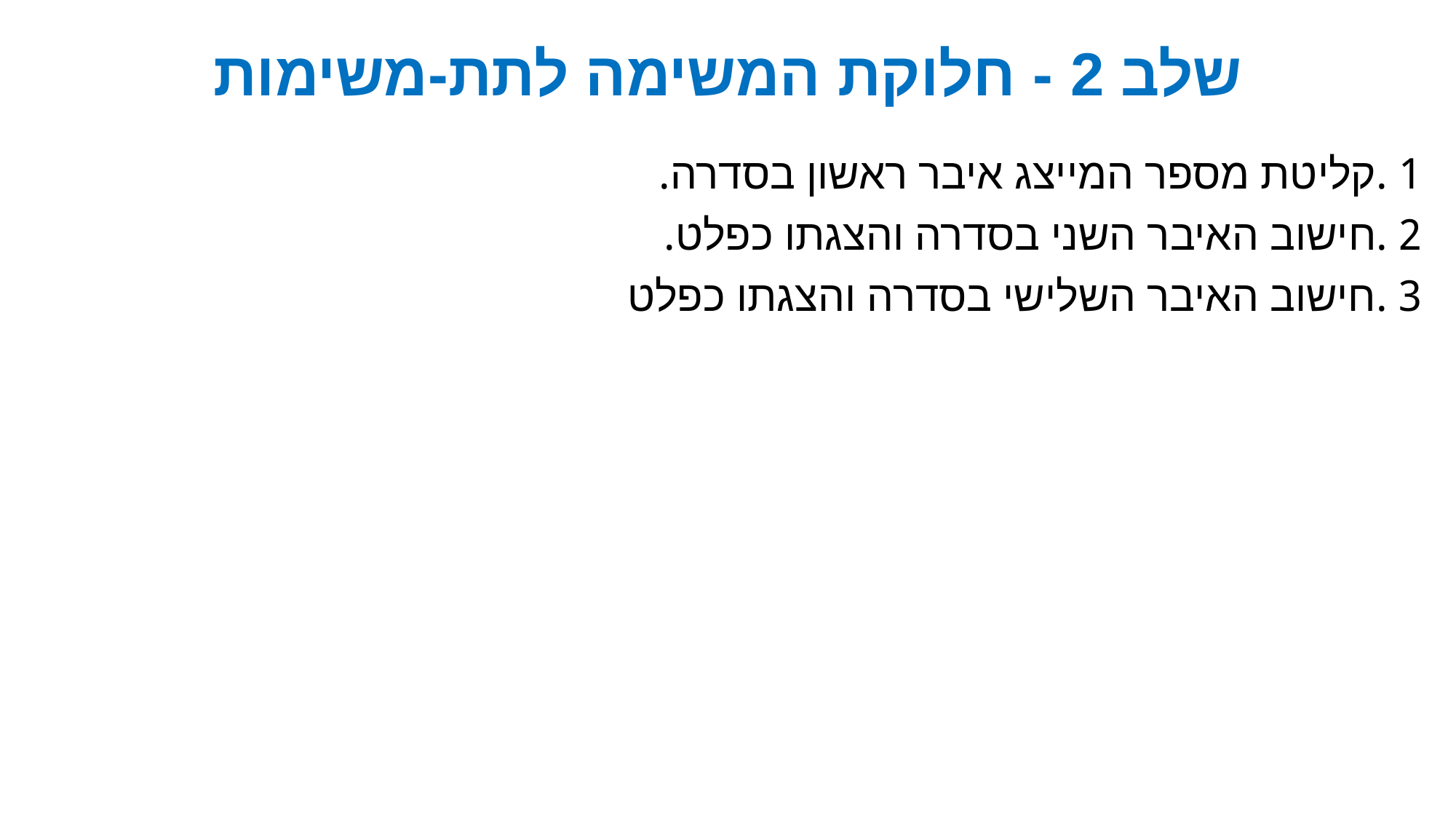

# שלב 2 - חלוקת המשימה לתת-משימות
1 .קליטת מספר המייצג איבר ראשון בסדרה.
2 .חישוב האיבר השני בסדרה והצגתו כפלט.
3 .חישוב האיבר השלישי בסדרה והצגתו כפלט